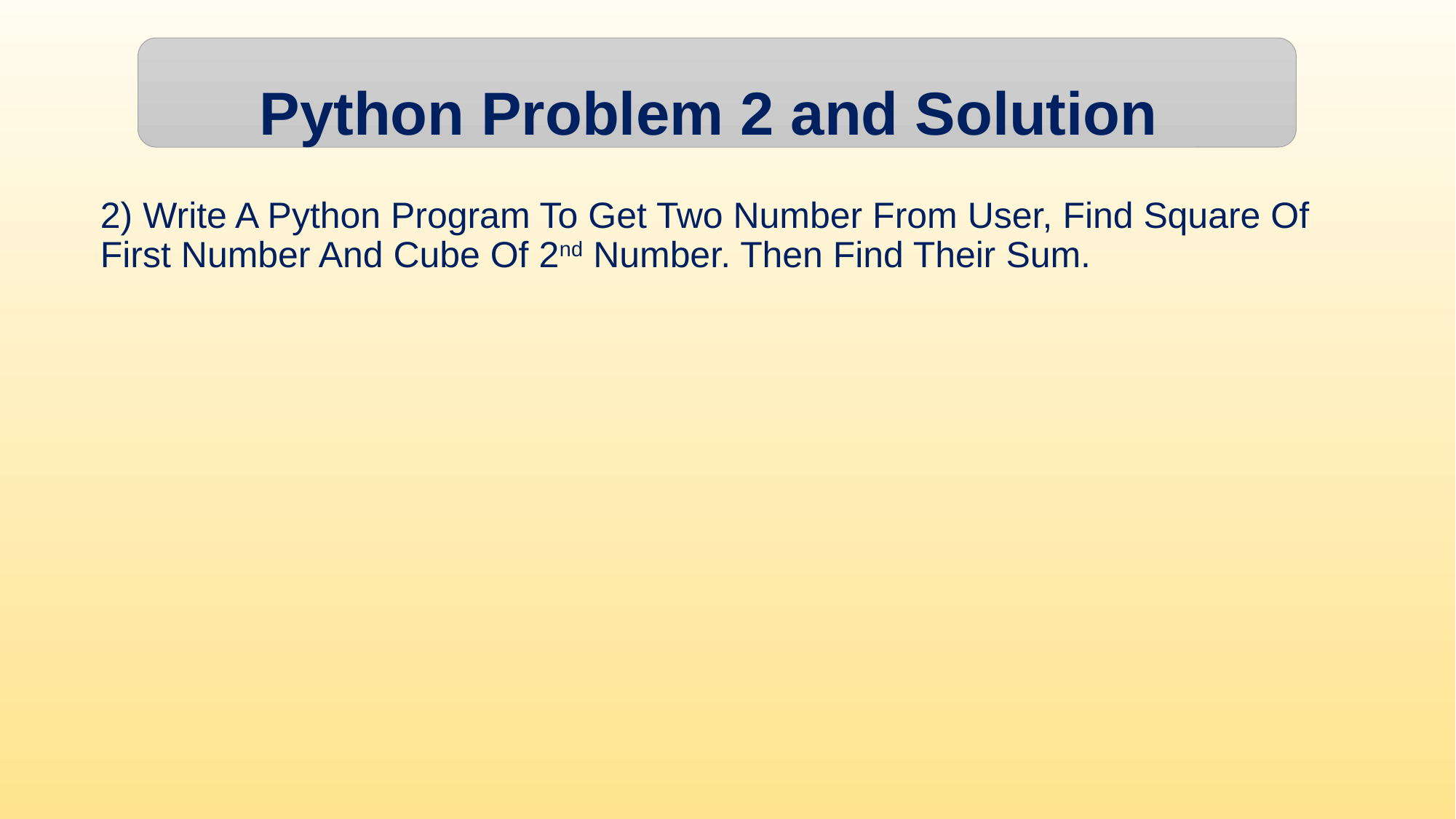

Python Problem 2 and Solution
2) Write A Python Program To Get Two Number From User, Find Square Of First Number And Cube Of 2nd Number. Then Find Their Sum.